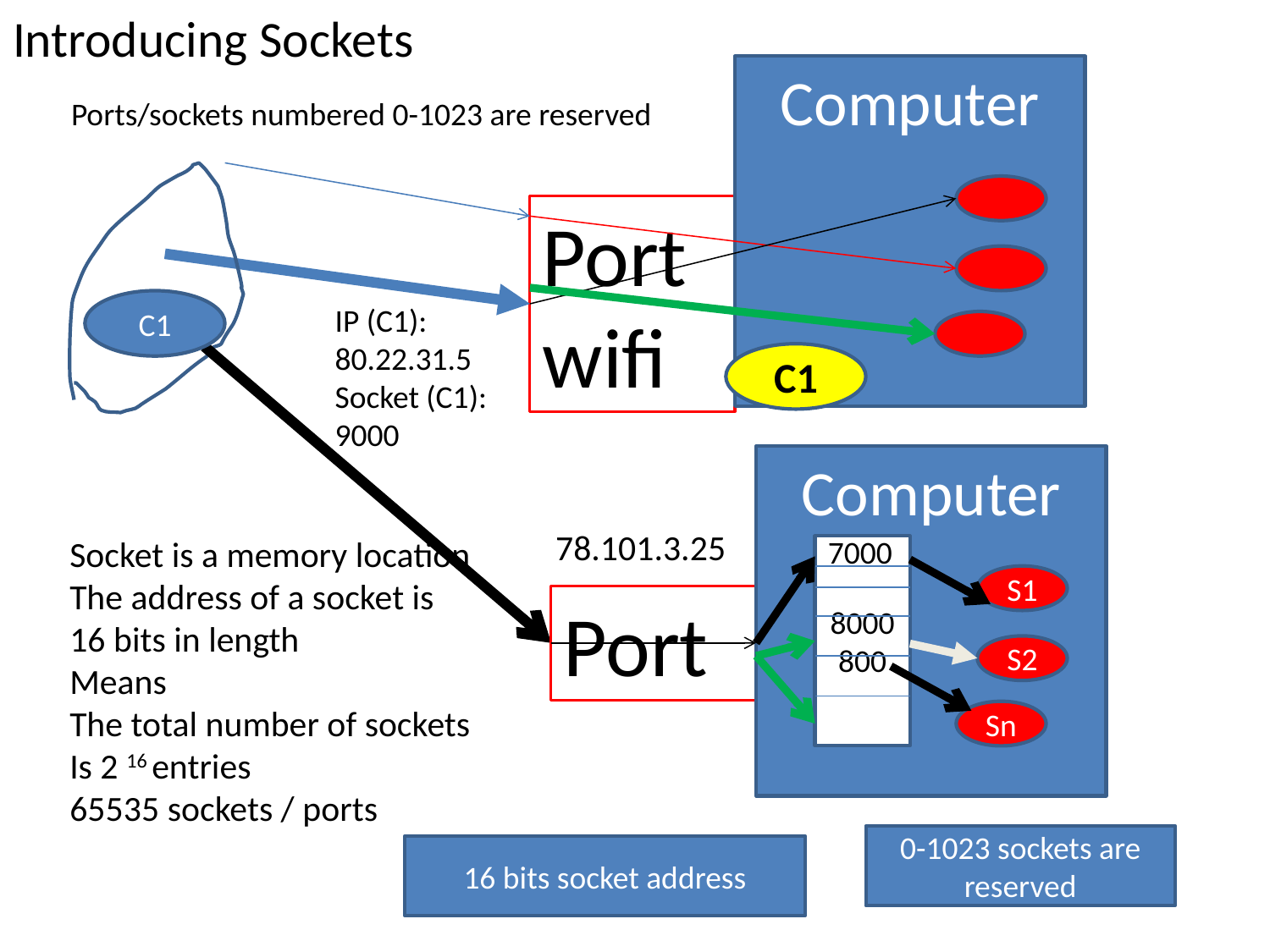

# Introducing Sockets
Computer
Ports/sockets numbered 0-1023 are reserved

Port wifi

C1
IP (C1): 80.22.31.5
Socket (C1): 9000

C1
Computer
78.101.3.25
Socket is a memory location
The address of a socket is
16 bits in length
Means
The total number of sockets
Is 2 16 entries
65535 sockets / ports

7000
8000800
S1
Port
S2
Sn
0-1023 sockets are reserved
16 bits socket address